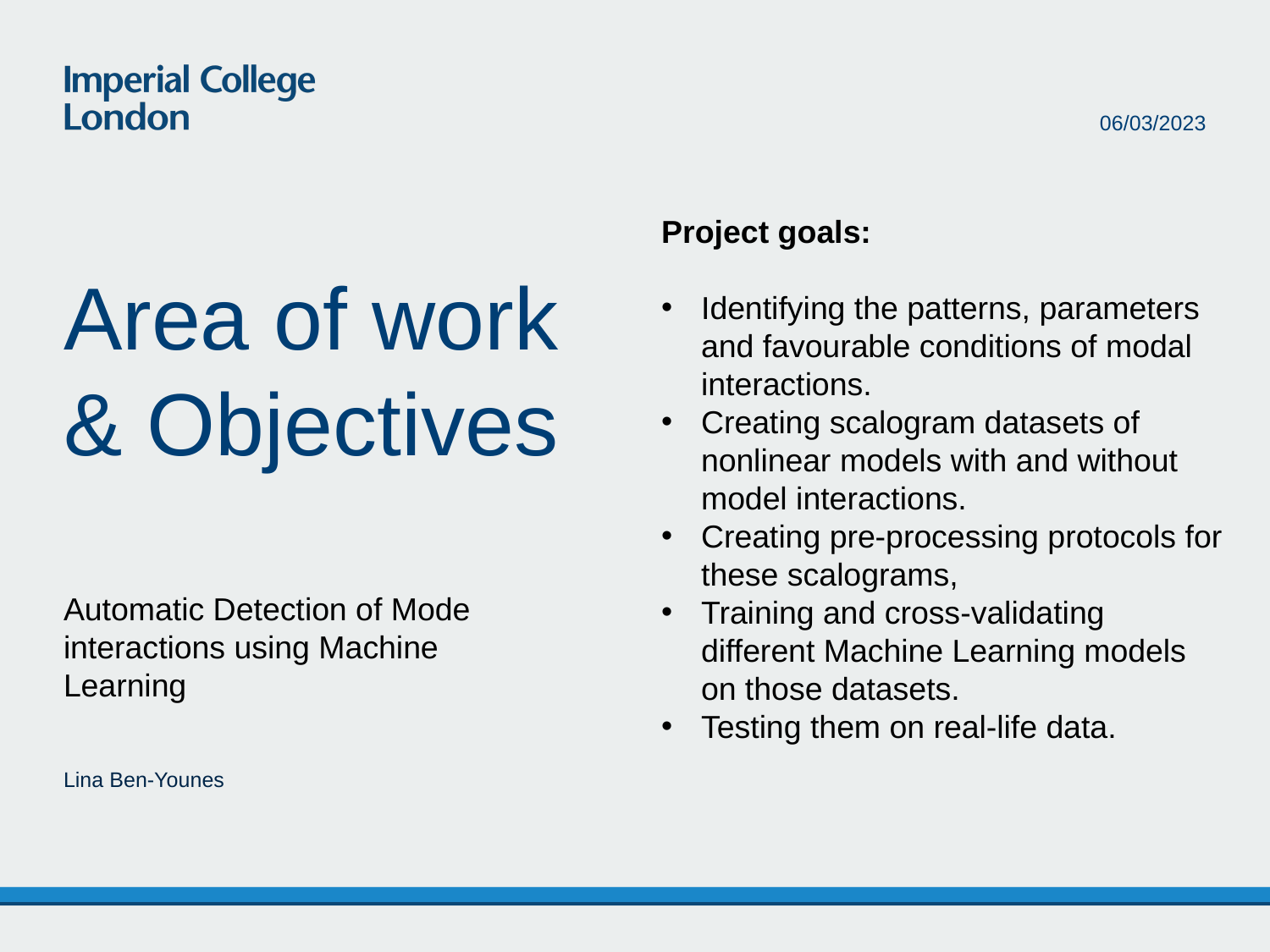

06/03/2023
Project goals:

Identifying the patterns, parameters and favourable conditions of modal interactions.
Creating scalogram datasets of nonlinear models with and without model interactions.
Creating pre-processing protocols for these scalograms,
Training and cross-validating different Machine Learning models on those datasets.
Testing them on real-life data.

# Area of work & Objectives
Automatic Detection of Mode interactions using Machine Learning

Lina Ben-Younes